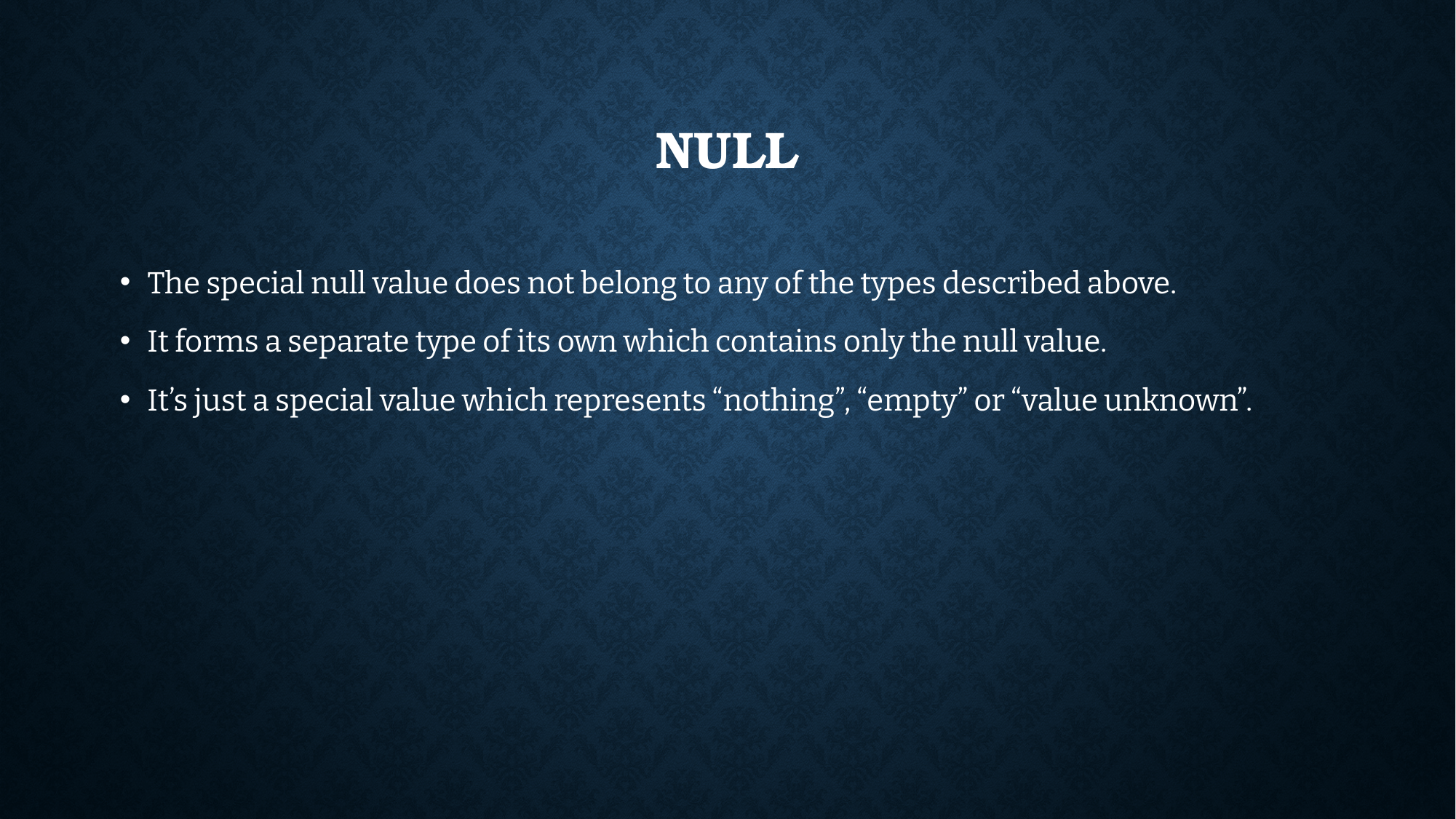

# Null
The special null value does not belong to any of the types described above.
It forms a separate type of its own which contains only the null value.
It’s just a special value which represents “nothing”, “empty” or “value unknown”.